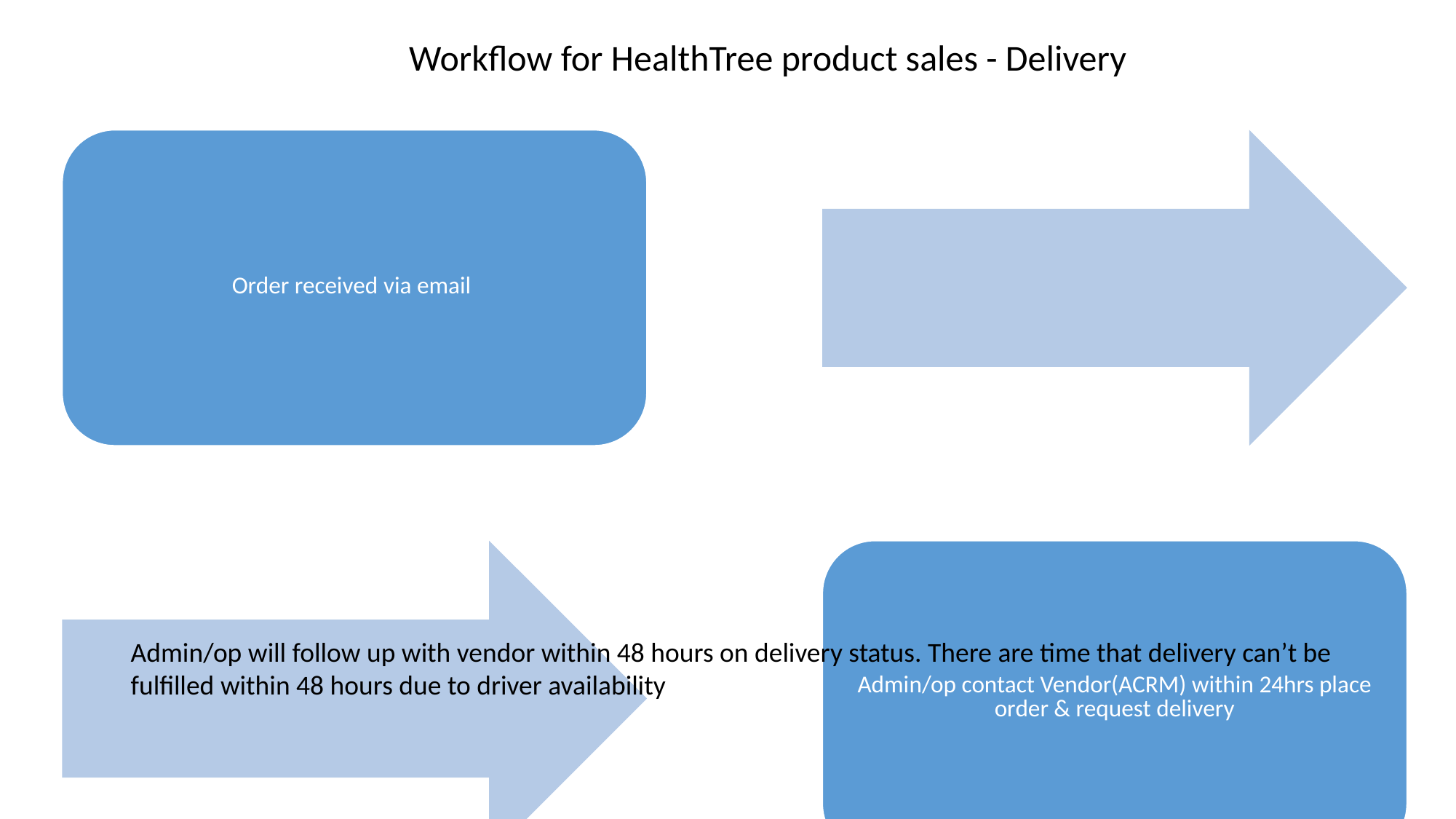

# Workflow for HealthTree product sales - Delivery
Order received via email
Admin/op will follow up with vendor within 48 hours on delivery status. There are time that delivery can’t be
fulfilled within 48 hours due to driver availability